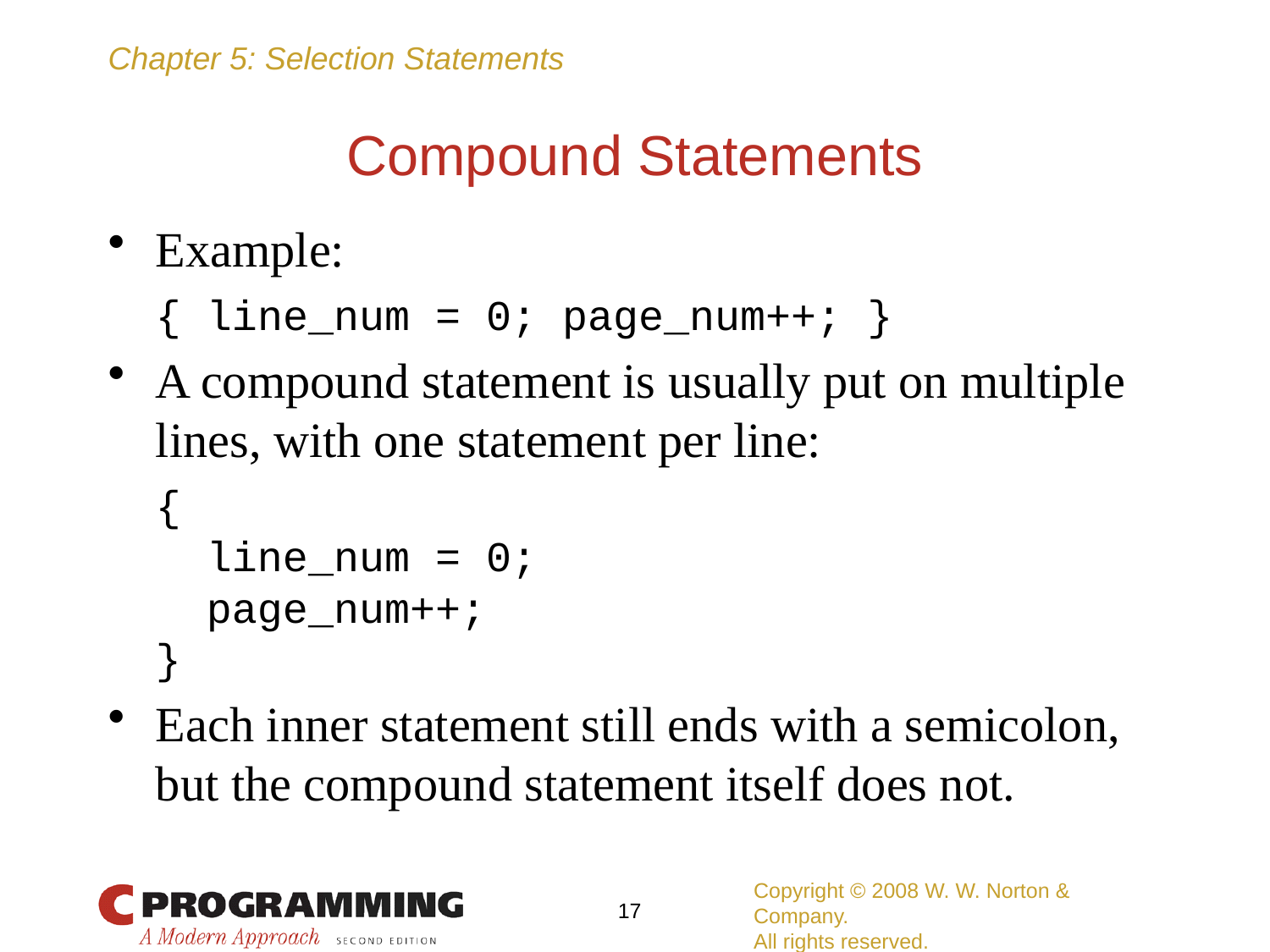

# Compound Statements
Example:
	{ line_num = 0; page_num++; }
A compound statement is usually put on multiple lines, with one statement per line:
	{
	  line_num = 0;
	  page_num++;
	}
Each inner statement still ends with a semicolon, but the compound statement itself does not.
Copyright © 2008 W. W. Norton & Company.
All rights reserved.
17